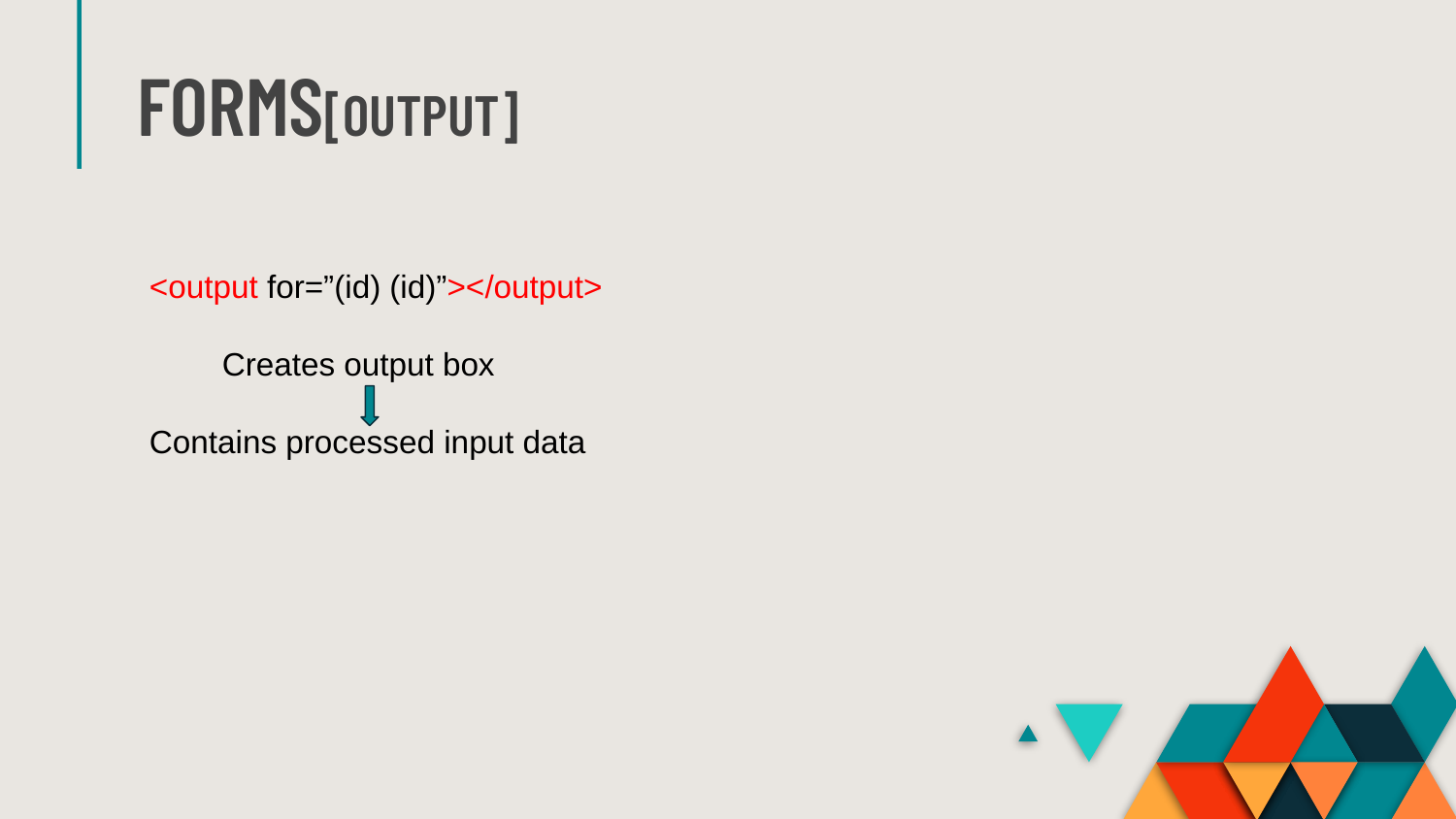

# FORMS[OUTPUT]
<output for=”(id) (id)”></output>

Creates output box

Contains processed input data